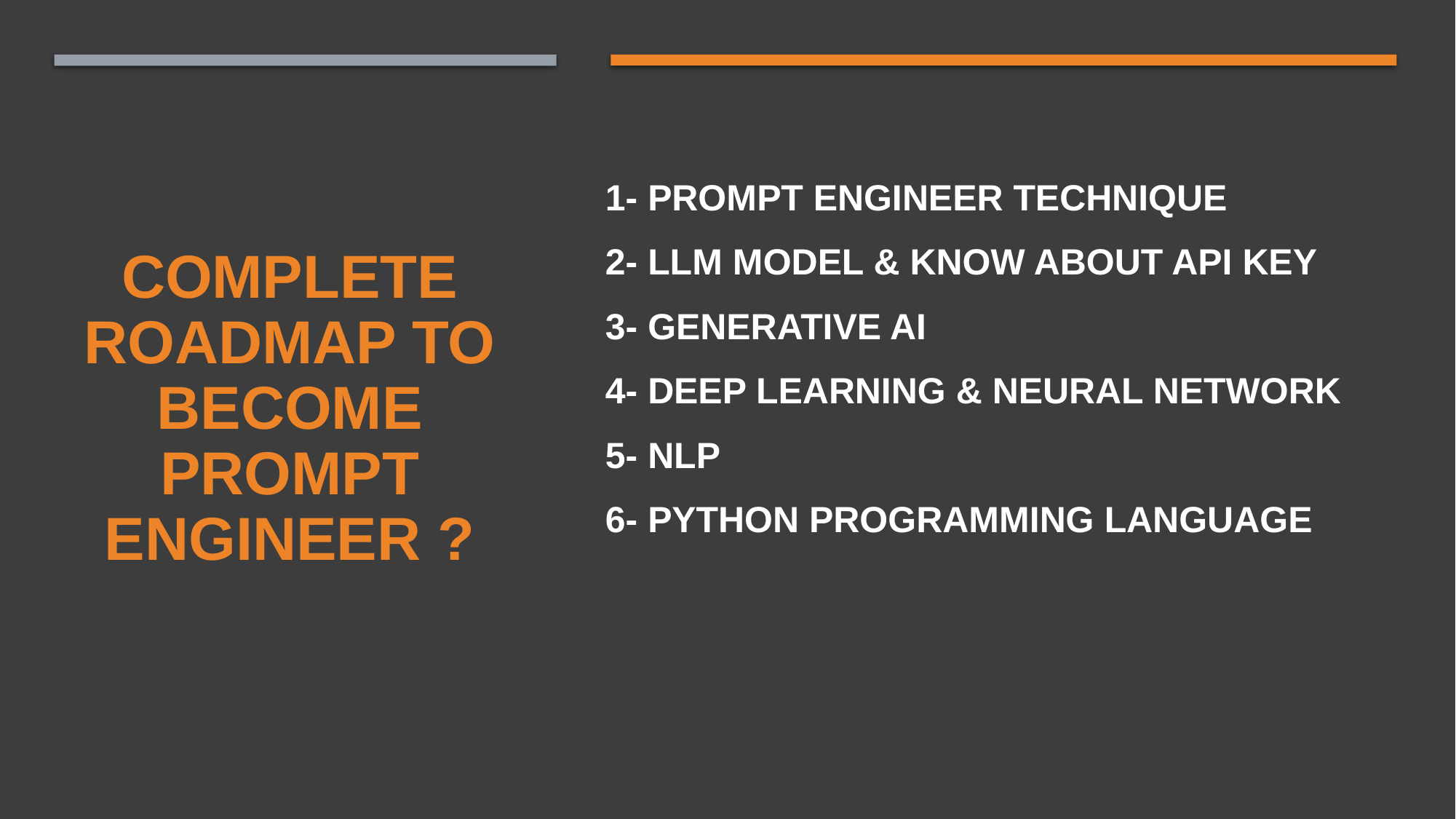

# complete roadmap to become prompt engineer ?
1- Prompt engineer technique
2- llm model & know about api key
3- Generative ai
4- Deep learning & neural network
5- nlp
6- Python programming language